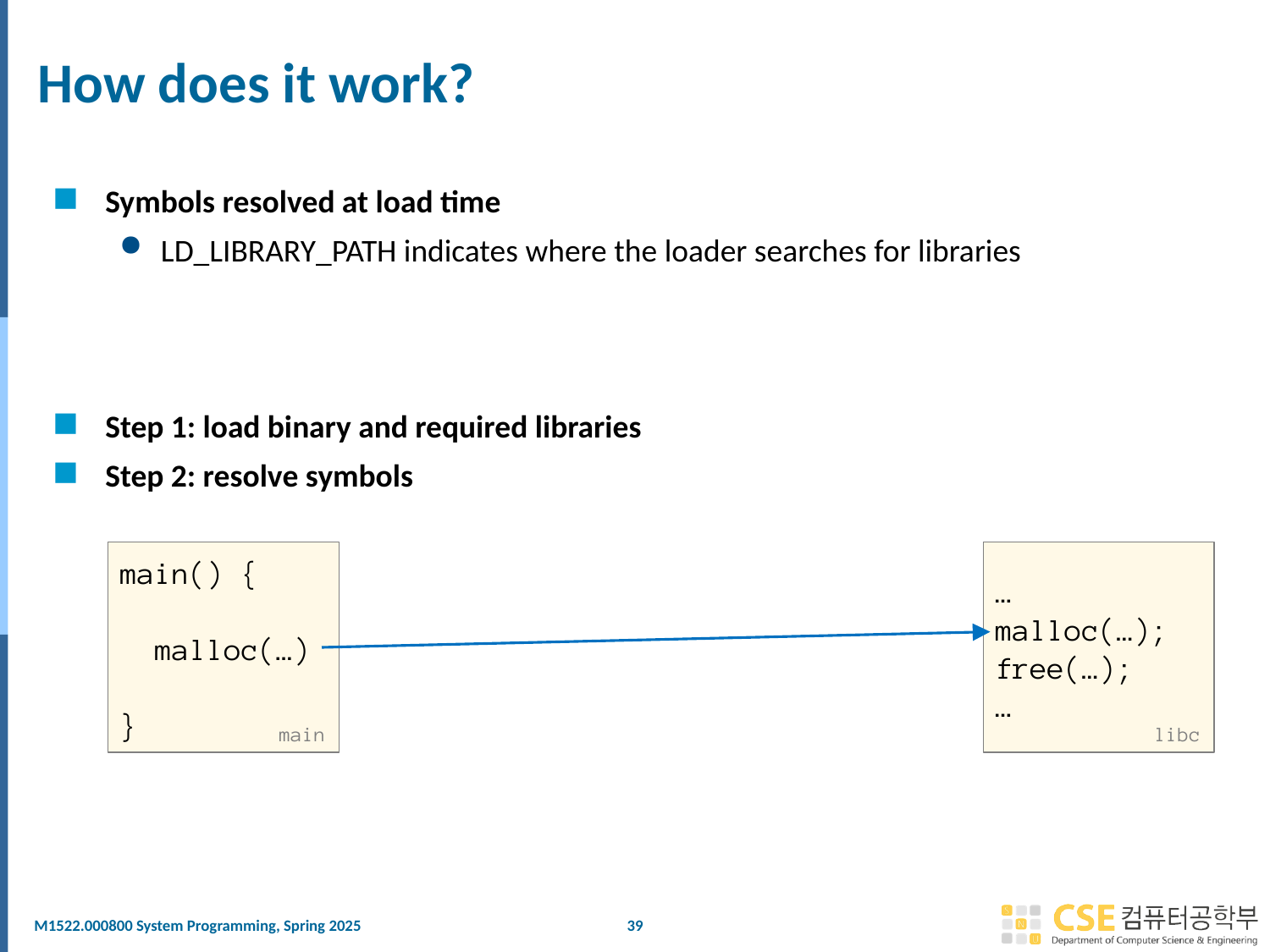

# How does it work?
Symbols resolved at load time
LD_LIBRARY_PATH indicates where the loader searches for libraries

Step 1: load binary and required libraries
Step 2: resolve symbols
main() {
  malloc(…)

}
main
…
malloc(…);
free(…);
…
libc